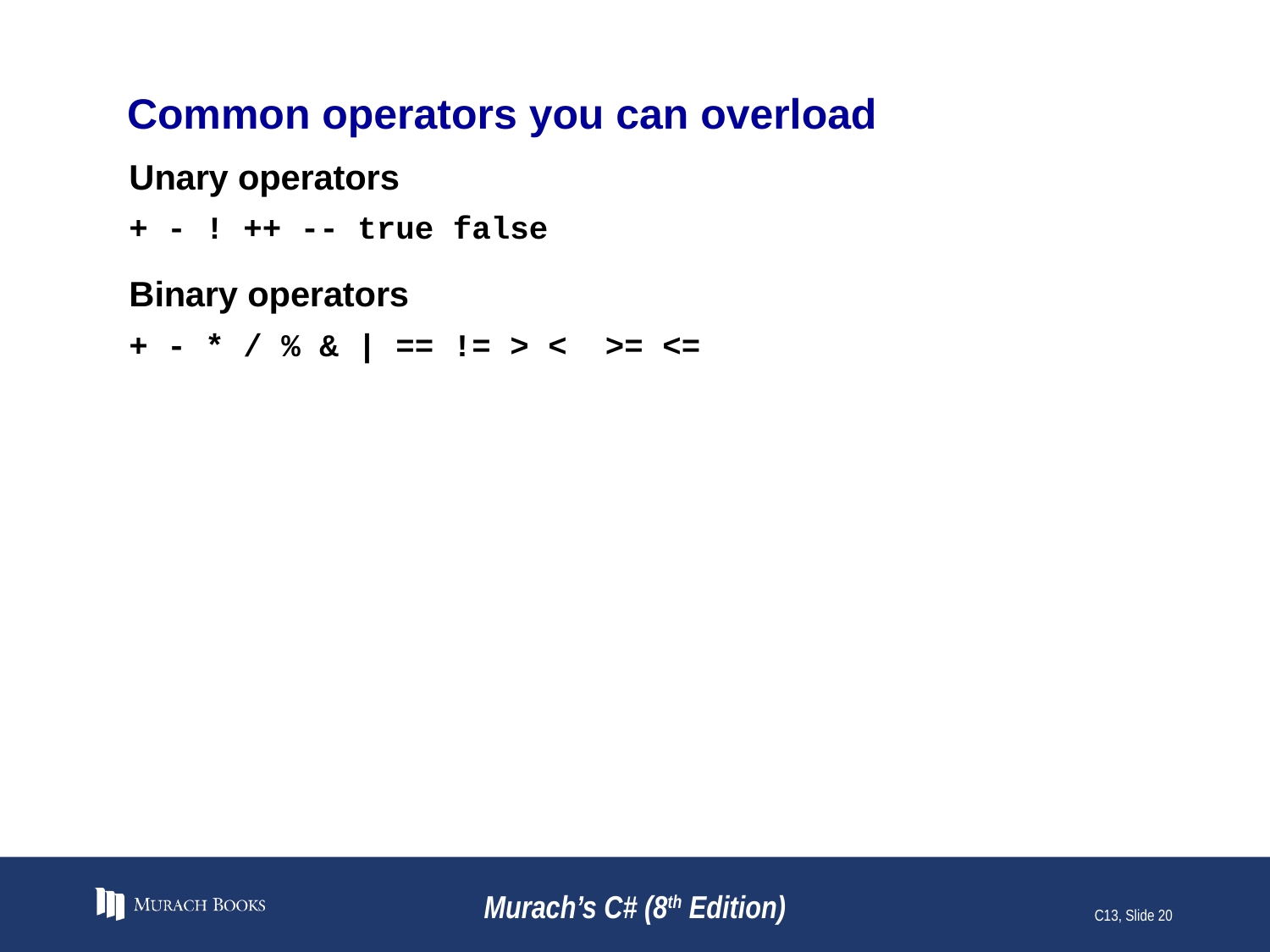

# Common operators you can overload
Unary operators
+ - ! ++ -- true false
Binary operators
+ - * / % & | == != > <  >= <=

Murach’s C# (8th Edition)

C13, Slide 20